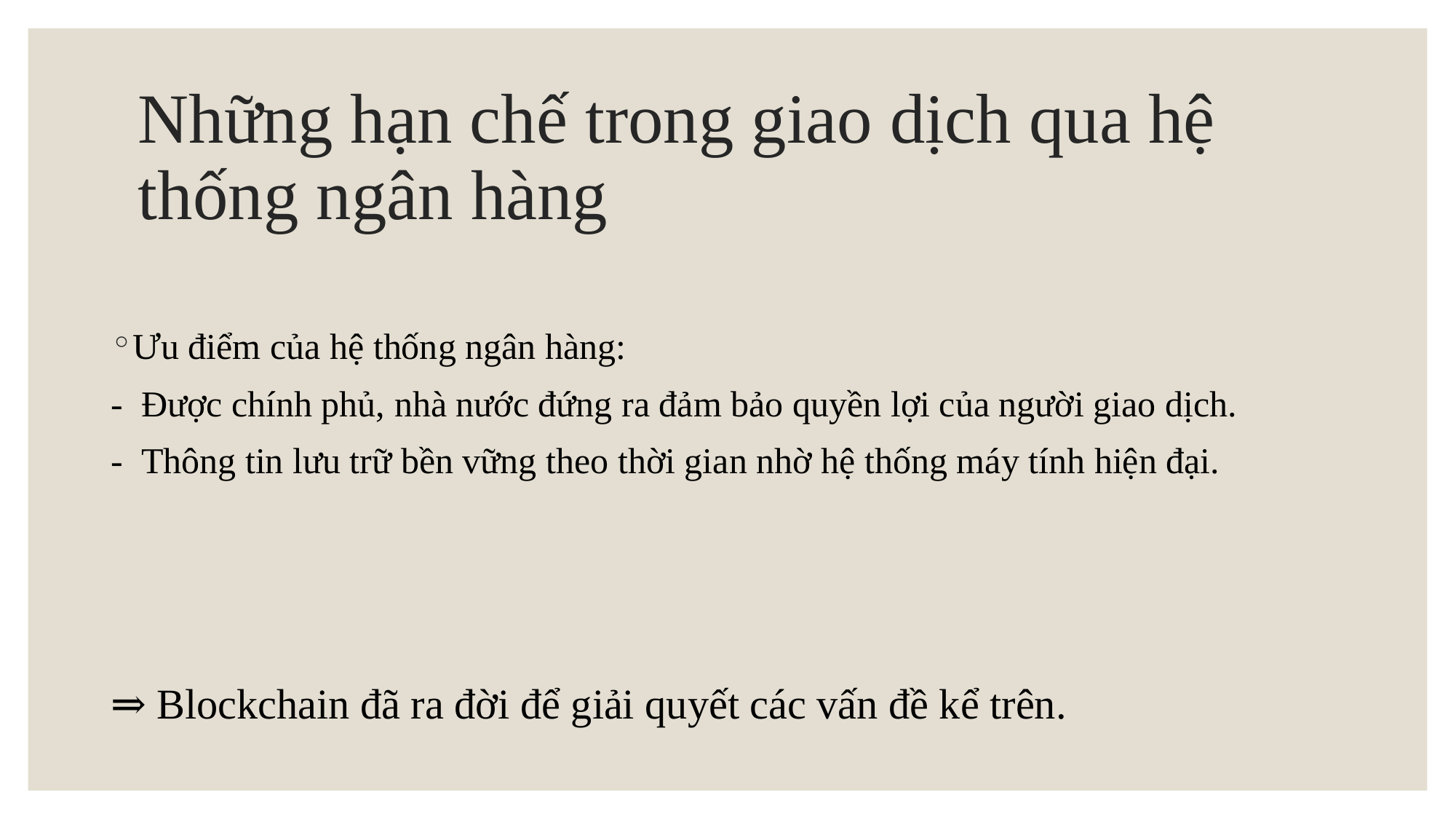

# Những hạn chế trong giao dịch qua hệ thống ngân hàng
Tuy nhiên, việc giao dịch qua hệ thống ngân hàng vẫn có một số vấn đề như:
-  Nguy cơ dữ liệu bị đe dọa: Do chứa rất nhiều thông tin quan trọng nên máy chủ ngân hàng luôn là mục tiêu tấn công của nhiều kẻ xấu.
-  Phí giao dịch.
-  Vẫn tồn tại bên thứ 3 trung gian (ngân hàng): Các thông tin giao dịch của người dùng do ngân hàng nắm giữ. Và họ có thể khai thác, hoặc bán thông tin này cho bên thứ 3.
-  Ngoài ra, các hệ thống quản lý tập quyền, ngân hàng hay nhà nước có thể yêu cầu đóng băng tài khoản của người dùng.

Ưu điểm của hệ thống ngân hàng:
-  Được chính phủ, nhà nước đứng ra đảm bảo quyền lợi của người giao dịch.
-  Thông tin lưu trữ bền vững theo thời gian nhờ hệ thống máy tính hiện đại.

⇒ Blockchain đã ra đời để giải quyết các vấn đề kể trên.